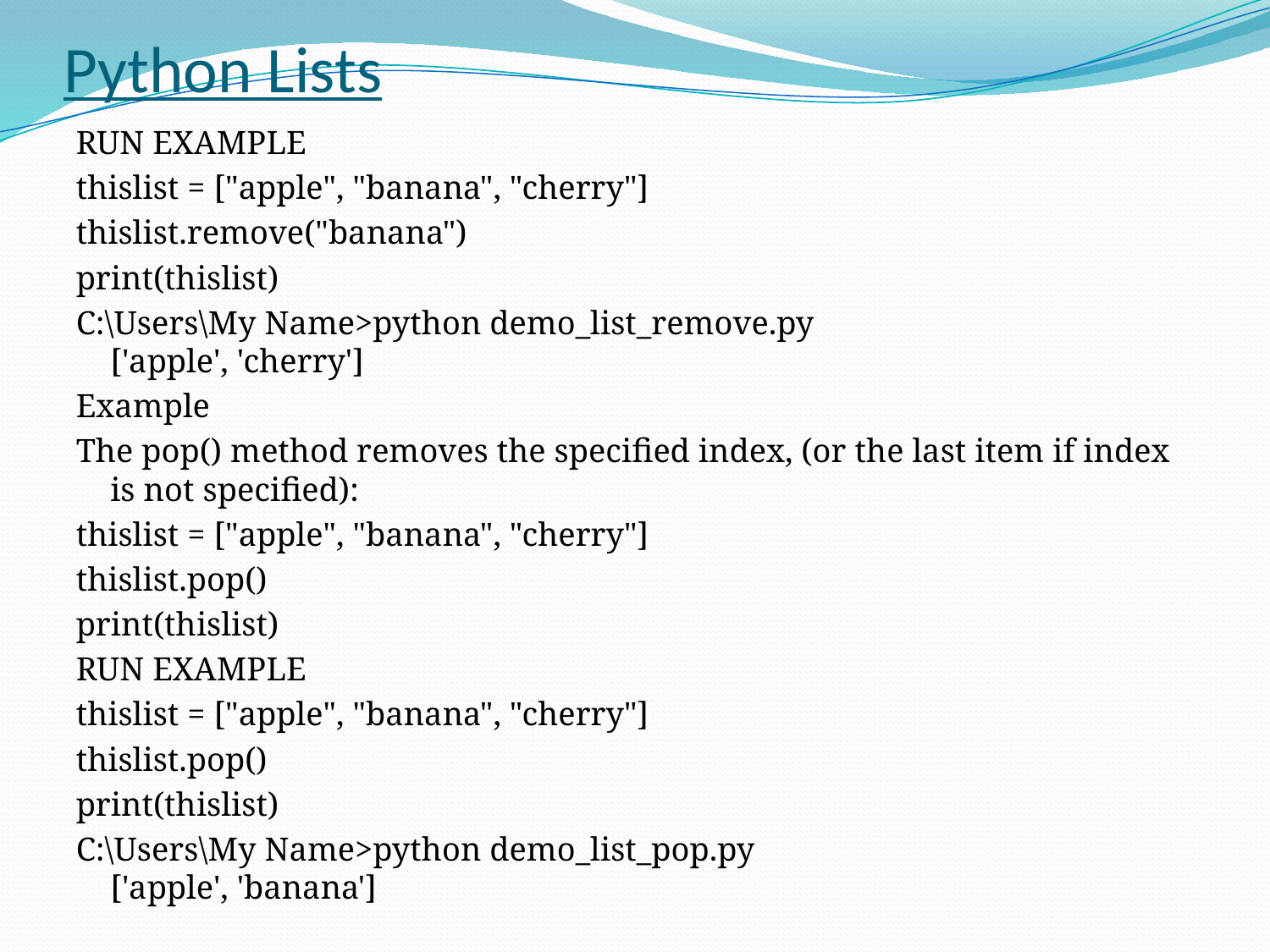

# Python Lists
RUN EXAMPLE
thislist = ["apple", "banana", "cherry"]
thislist.remove("banana")
print(thislist)
C:\Users\My Name>python demo_list_remove.py
['apple', 'cherry']
Example
The pop() method removes the specified index, (or the last item if index is not specified):
thislist = ["apple", "banana", "cherry"]
thislist.pop()
print(thislist)
RUN EXAMPLE
thislist = ["apple", "banana", "cherry"]
thislist.pop()
print(thislist)
C:\Users\My Name>python demo_list_pop.py
['apple', 'banana']